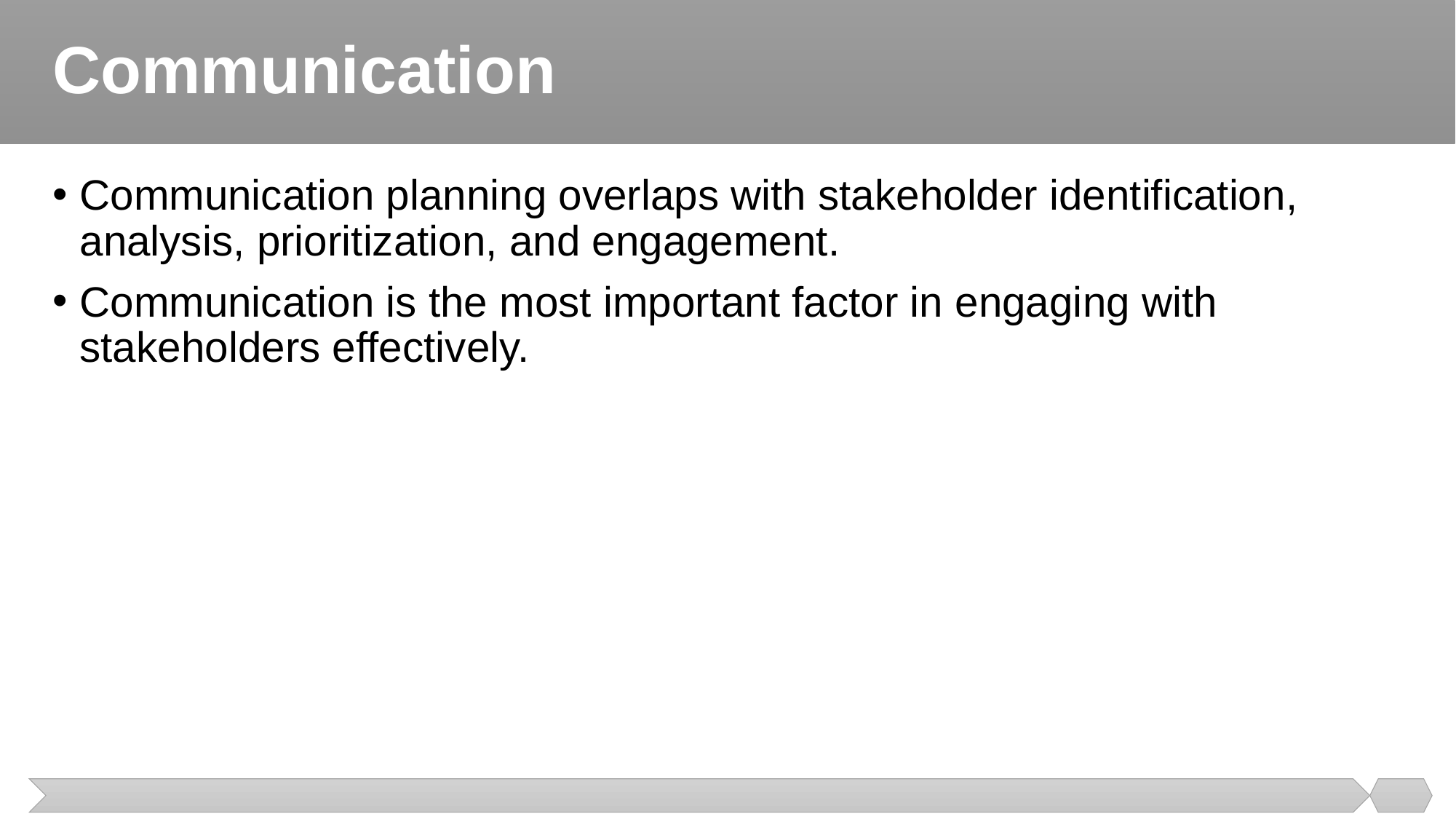

# Communication
Communication planning overlaps with stakeholder identification, analysis, prioritization, and engagement.
Communication is the most important factor in engaging with stakeholders effectively.